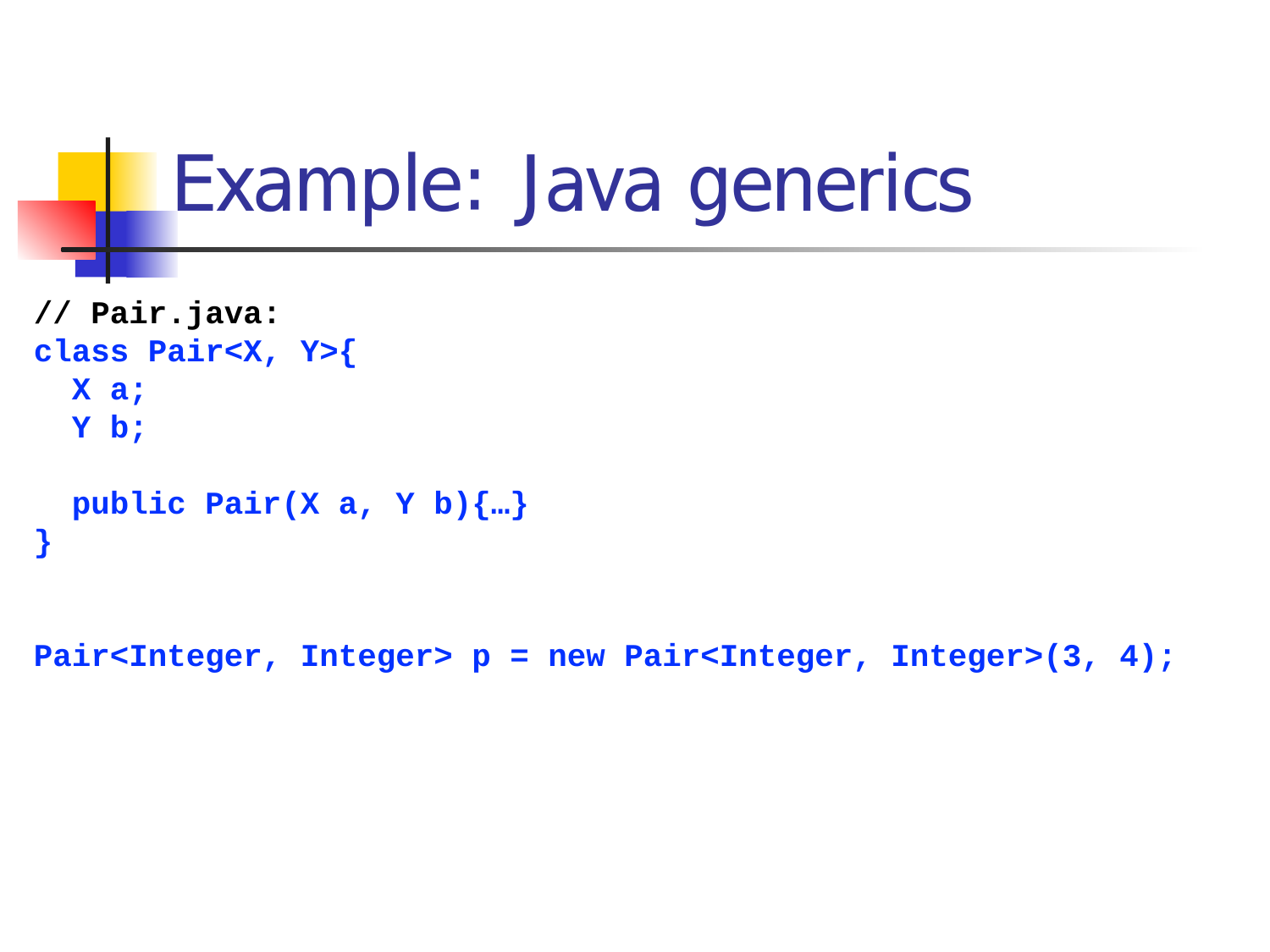

# Example: Java generics
// Pair.java:
class Pair<X, Y>{
  X a;
  Y b;

  public Pair(X a, Y b){…}
}

Pair<Integer, Integer> p = new Pair<Integer, Integer>(3, 4);